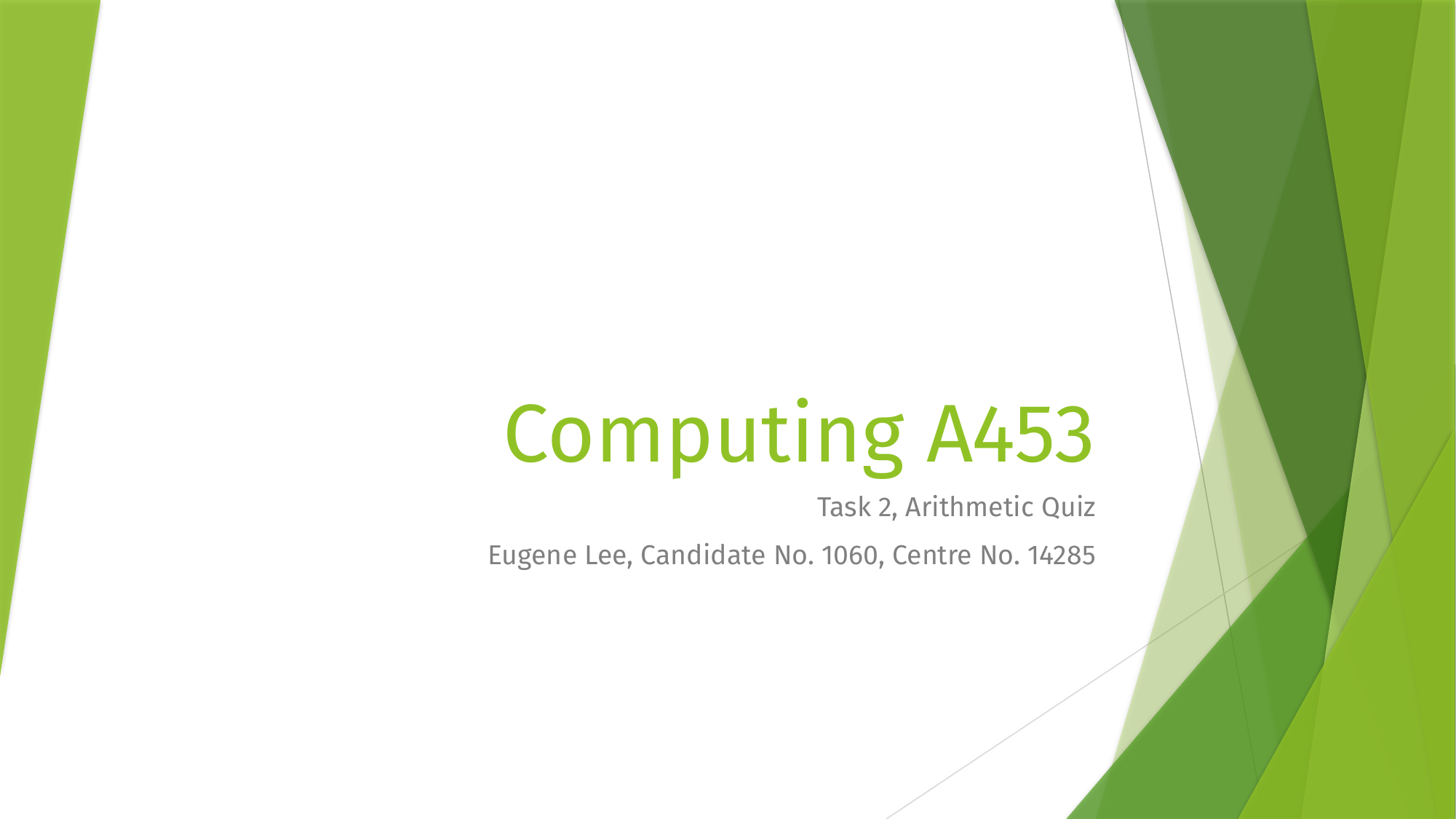

# Computing A453
Task 2, Arithmetic Quiz
Eugene Lee, Candidate No. 1060, Centre No. 14285